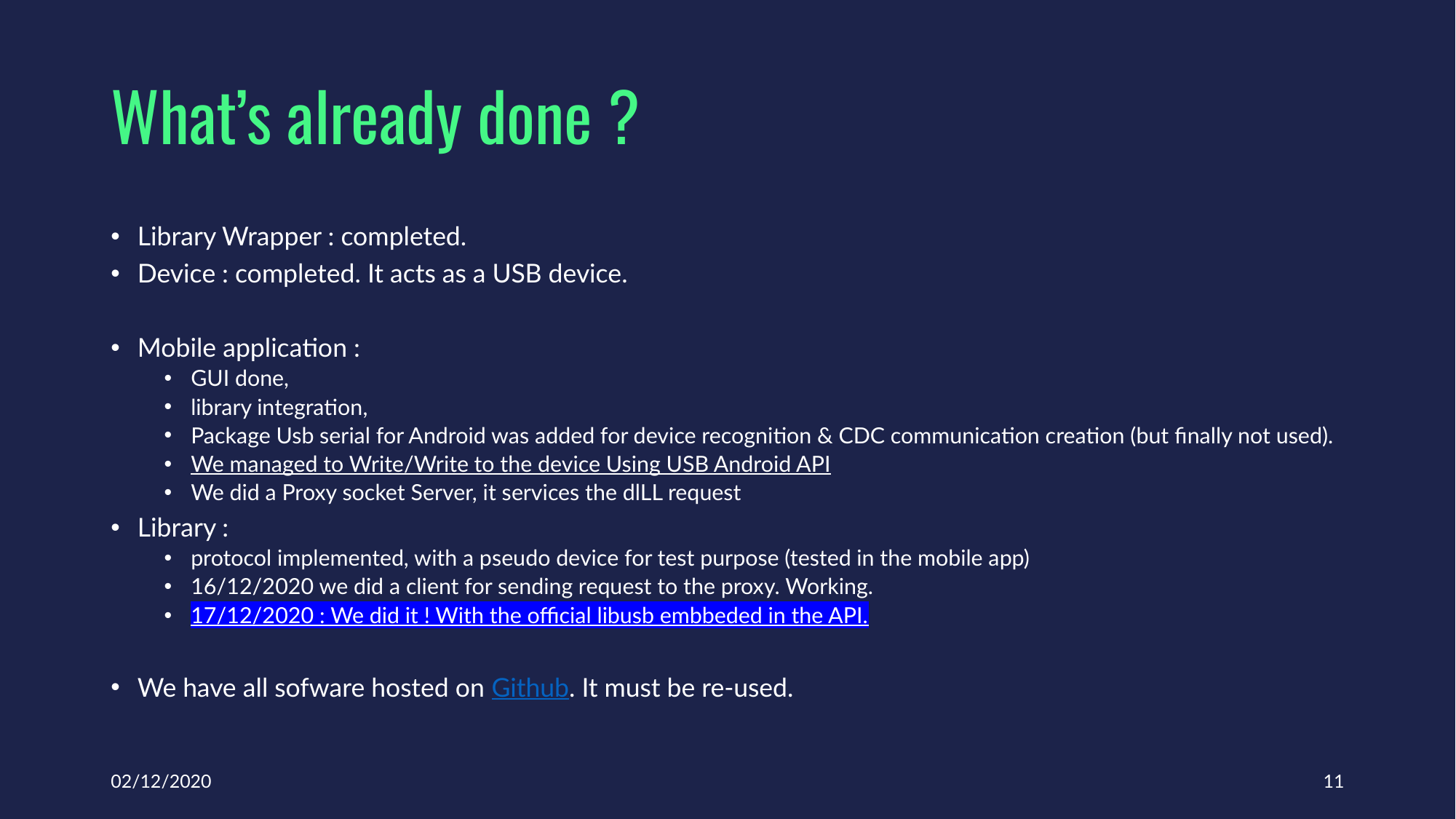

# What’s already done ?
Library Wrapper : completed.
Device : completed. It acts as a USB device.

Mobile application :
GUI done,
library integration,
Package Usb serial for Android was added for device recognition & CDC communication creation (but finally not used).
We managed to Write/Write to the device Using USB Android API
We did a Proxy socket Server, it services the dlLL request
Library :
protocol implemented, with a pseudo device for test purpose (tested in the mobile app)
16/12/2020 we did a client for sending request to the proxy. Working.
17/12/2020 : We did it ! With the official libusb embbeded in the API.

We have all sofware hosted on Github. It must be re-used.
02/12/2020
11